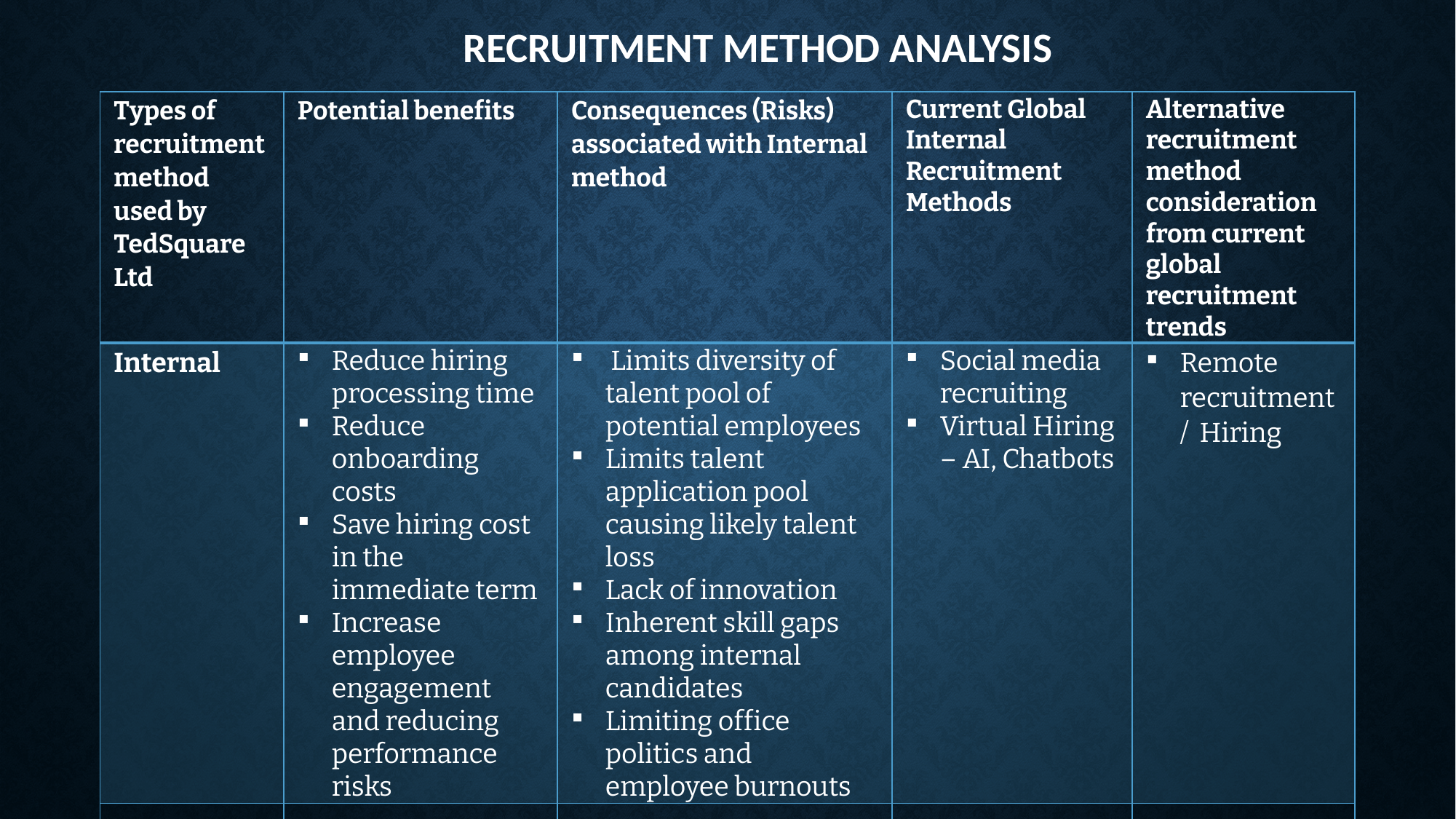

# Recruitment Method Analysis
| Types of recruitment method used by TedSquare Ltd | Potential benefits | Consequences (Risks) associated with Internal method | Current Global Internal Recruitment Methods | Alternative recruitment method consideration from current global recruitment trends |
| --- | --- | --- | --- | --- |
| Internal | Reduce hiring processing time Reduce onboarding costs Save hiring cost in the immediate term Increase employee engagement and reducing performance risks | Limits diversity of talent pool of potential employees Limits talent application pool causing likely talent loss Lack of innovation Inherent skill gaps among internal candidates Limiting office politics and employee burnouts | Social media recruiting Virtual Hiring – AI, Chatbots | Remote recruitment / Hiring |
|  |  |  |  |  |